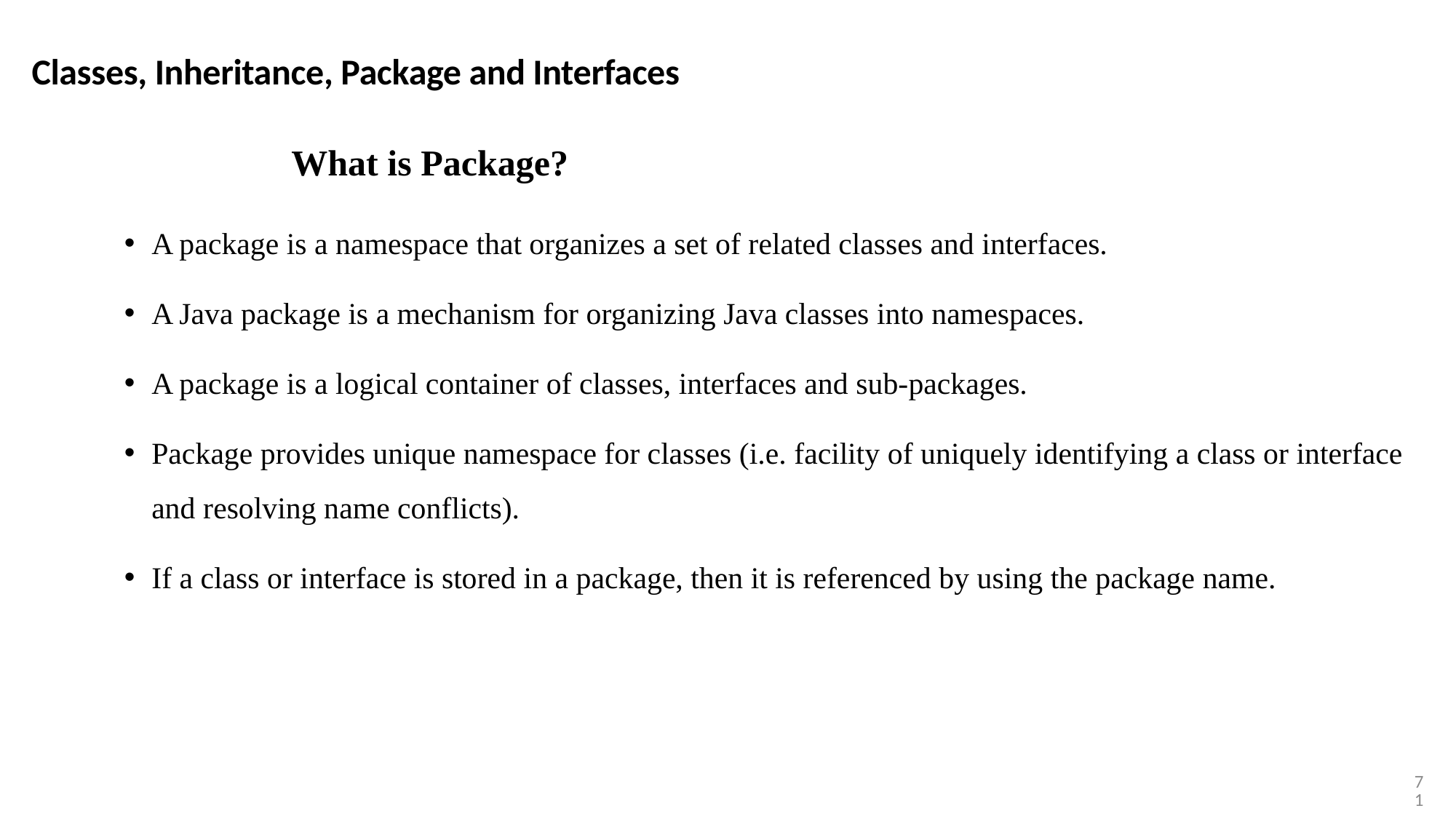

Classes, Inheritance, Package and Interfaces
What is Package?
A package is a namespace that organizes a set of related classes and interfaces.
A Java package is a mechanism for organizing Java classes into namespaces.
A package is a logical container of classes, interfaces and sub-packages.
Package provides unique namespace for classes (i.e. facility of uniquely identifying a class or interface and resolving name conflicts).
If a class or interface is stored in a package, then it is referenced by using the package name.
71